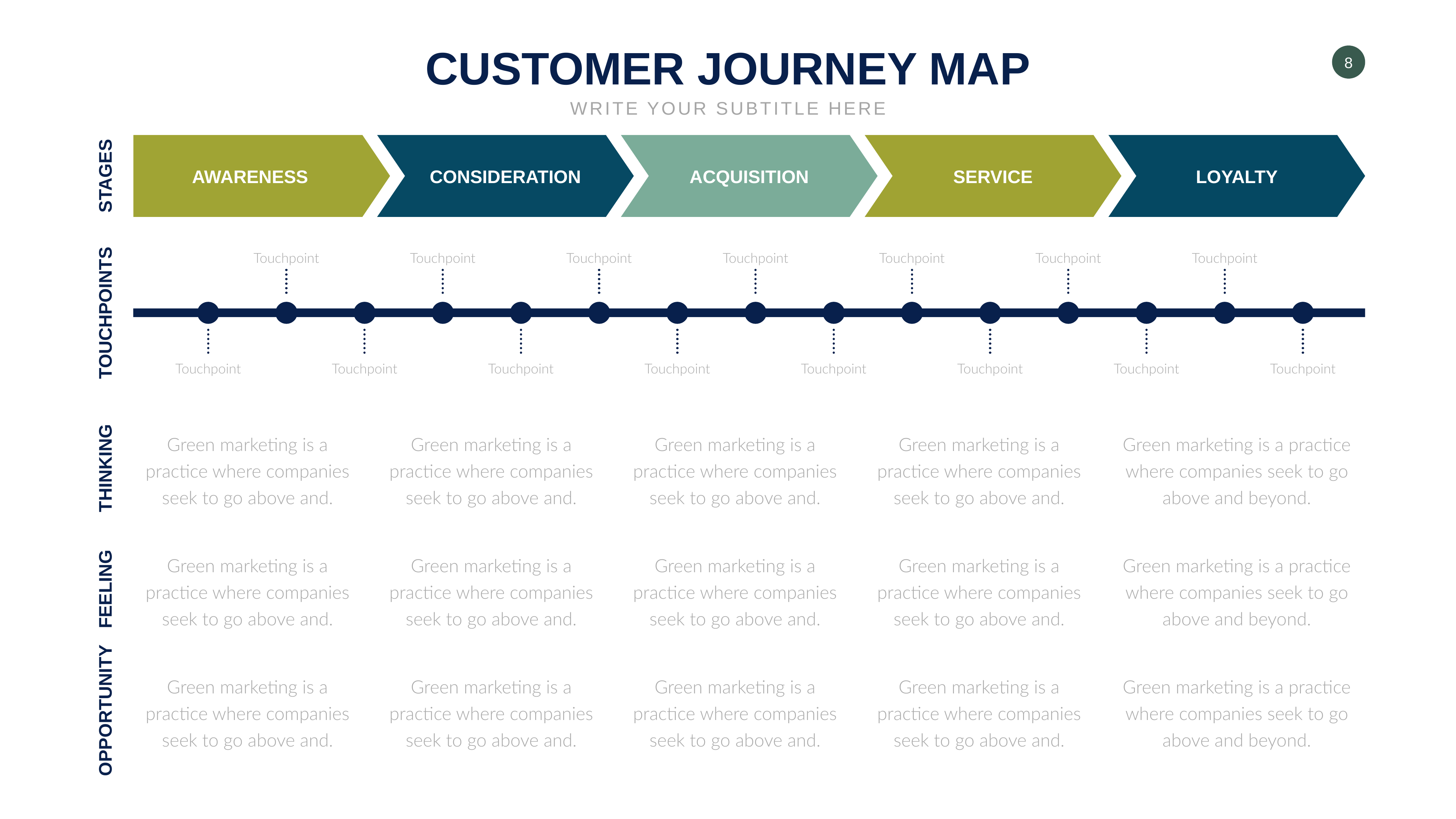

CUSTOMER JOURNEY MAP
WRITE YOUR SUBTITLE HERE

AWARENESS
CONSIDERATION
ACQUISITION
SERVICE
LOYALTY
STAGES
Touchpoint
Touchpoint
Touchpoint
Touchpoint
Touchpoint
Touchpoint
Touchpoint
TOUCHPOINTS

Touchpoint
Touchpoint
Touchpoint
Touchpoint
Touchpoint
Touchpoint
Touchpoint
Touchpoint
Green marketing is a practice where companies seek to go above and.
Green marketing is a practice where companies seek to go above and.
Green marketing is a practice where companies seek to go above and.
Green marketing is a practice where companies seek to go above and.
Green marketing is a practice where companies seek to go above and beyond.
THINKING
Green marketing is a practice where companies seek to go above and.
Green marketing is a practice where companies seek to go above and.
Green marketing is a practice where companies seek to go above and.
Green marketing is a practice where companies seek to go above and.
Green marketing is a practice where companies seek to go above and beyond.
FEELING
Green marketing is a practice where companies seek to go above and.
Green marketing is a practice where companies seek to go above and.
Green marketing is a practice where companies seek to go above and.
Green marketing is a practice where companies seek to go above and.
Green marketing is a practice where companies seek to go above and beyond.
OPPORTUNITY